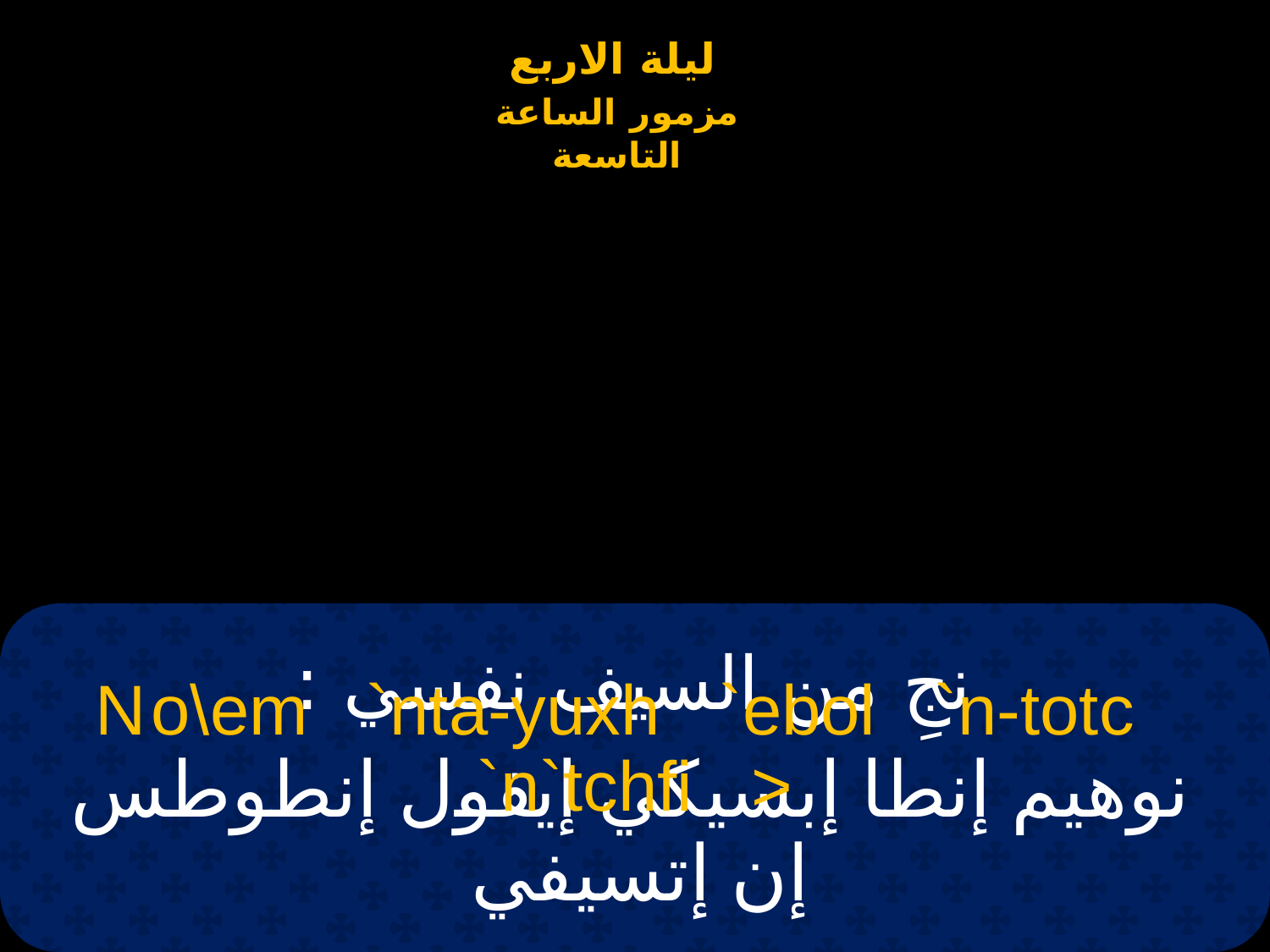

# نجِ من السيف نفسي :
No\em   `nta-yuxh   `ebol   `n-totc   `n`tchfi   >
نوهيم إنطا إبسيكي إيفول إنطوطس إن إتسيفي